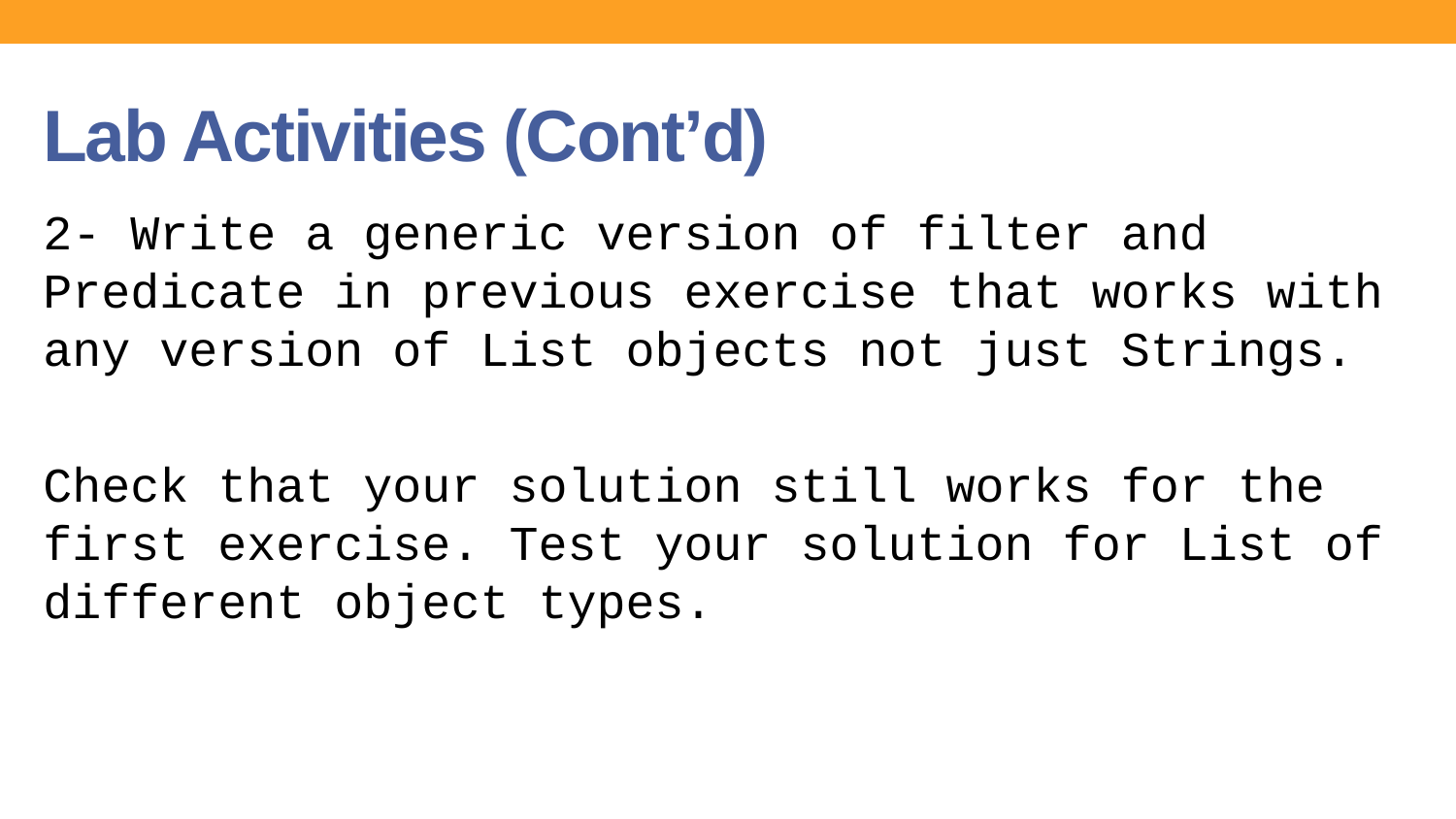

# Lab Activities (Cont’d)
2- Write a generic version of filter and Predicate in previous exercise that works with any version of List objects not just Strings.

Check that your solution still works for the first exercise. Test your solution for List of different object types.